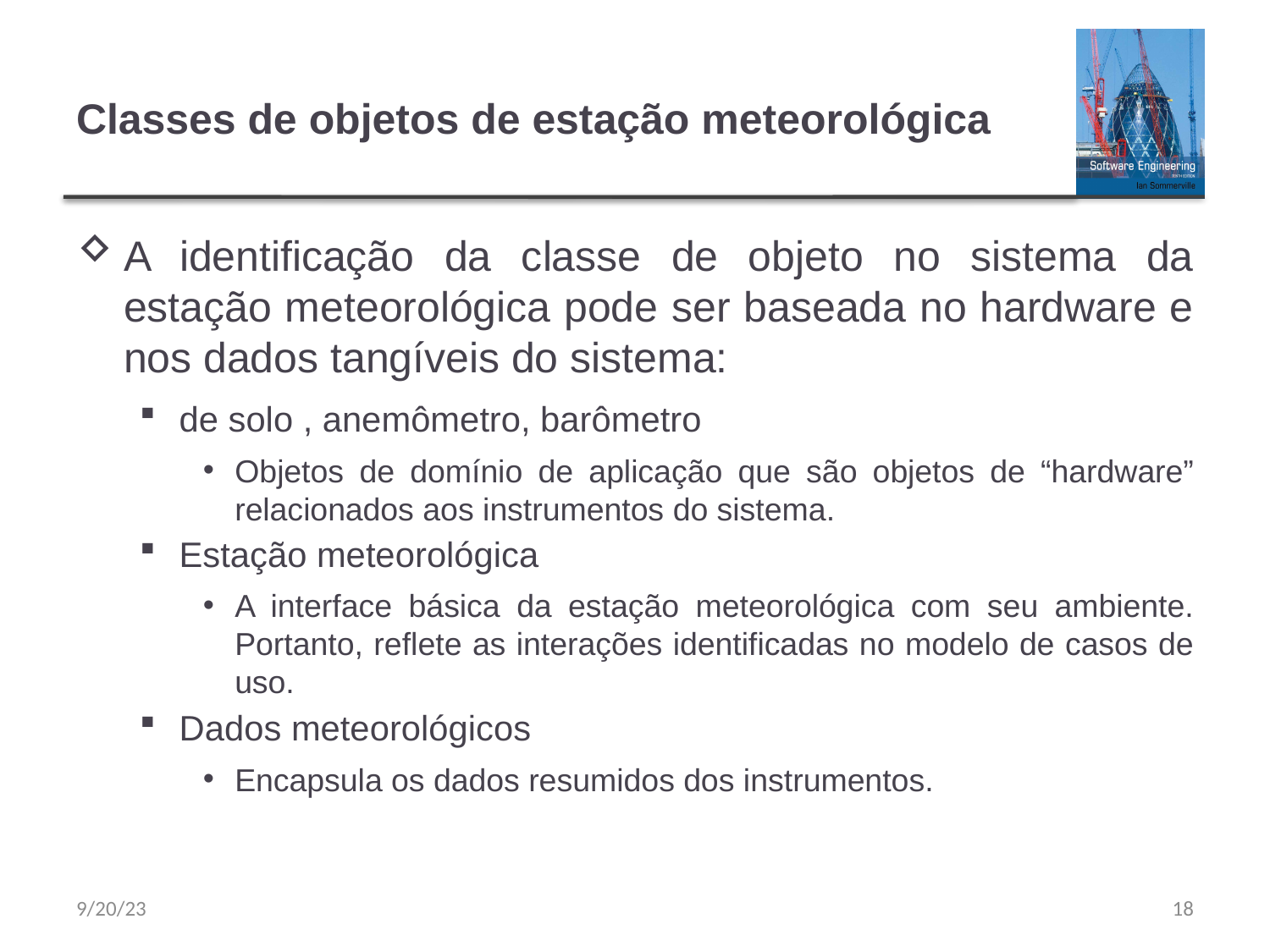

# Classes de objetos de estação meteorológica
A identificação da classe de objeto no sistema da estação meteorológica pode ser baseada no hardware e nos dados tangíveis do sistema:
de solo , anemômetro, barômetro
Objetos de domínio de aplicação que são objetos de “hardware” relacionados aos instrumentos do sistema.
Estação meteorológica
A interface básica da estação meteorológica com seu ambiente. Portanto, reflete as interações identificadas no modelo de casos de uso.
Dados meteorológicos
Encapsula os dados resumidos dos instrumentos.
9/20/23
18